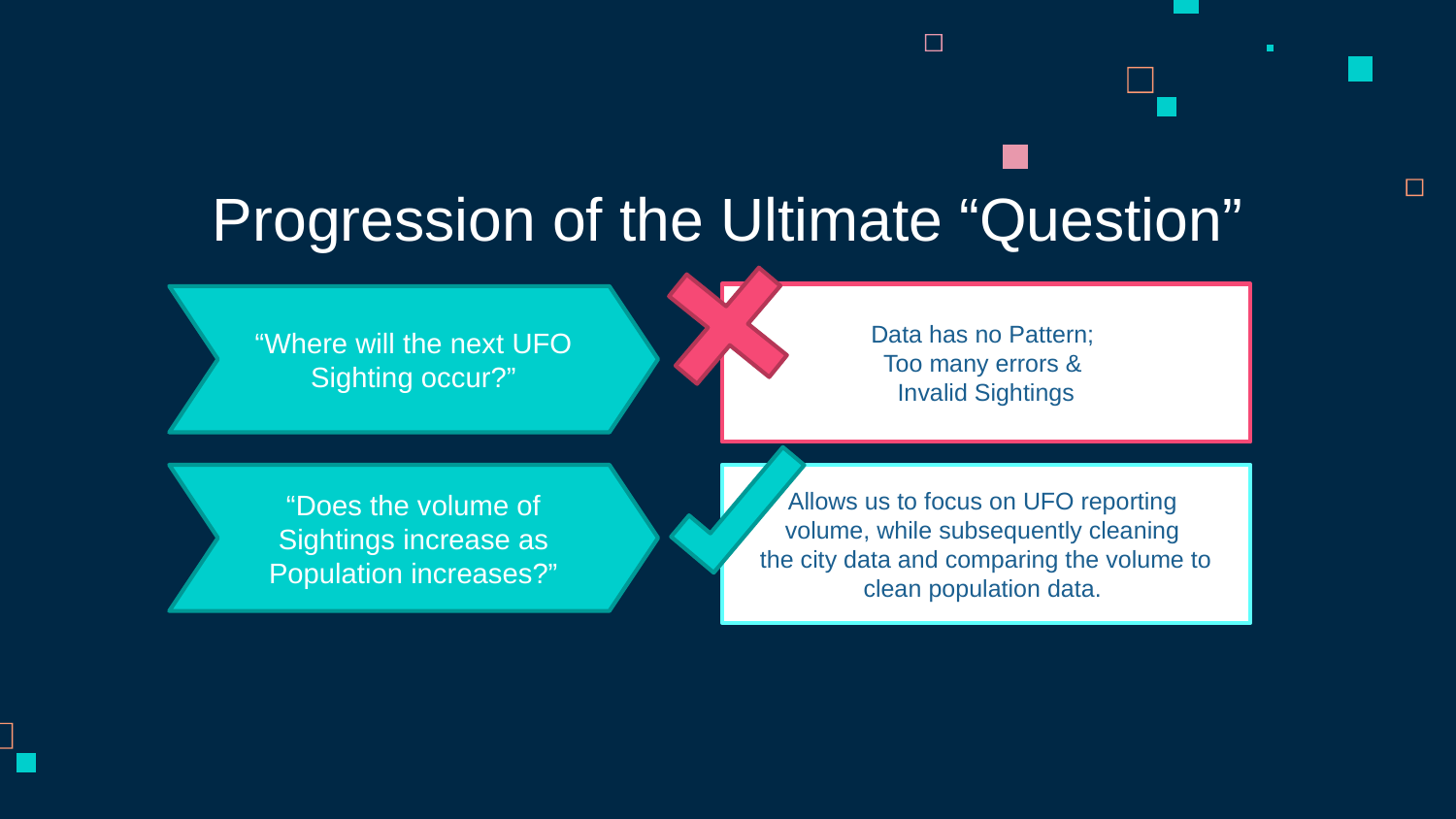

# Progression of the Ultimate “Question”

Data has no Pattern;
Too many errors &
Invalid Sightings
“Where will the next UFO Sighting occur?”
Allows us to focus on UFO reporting
volume, while subsequently cleaning
the city data and comparing the volume to clean population data.
“Does the volume of Sightings increase as Population increases?”